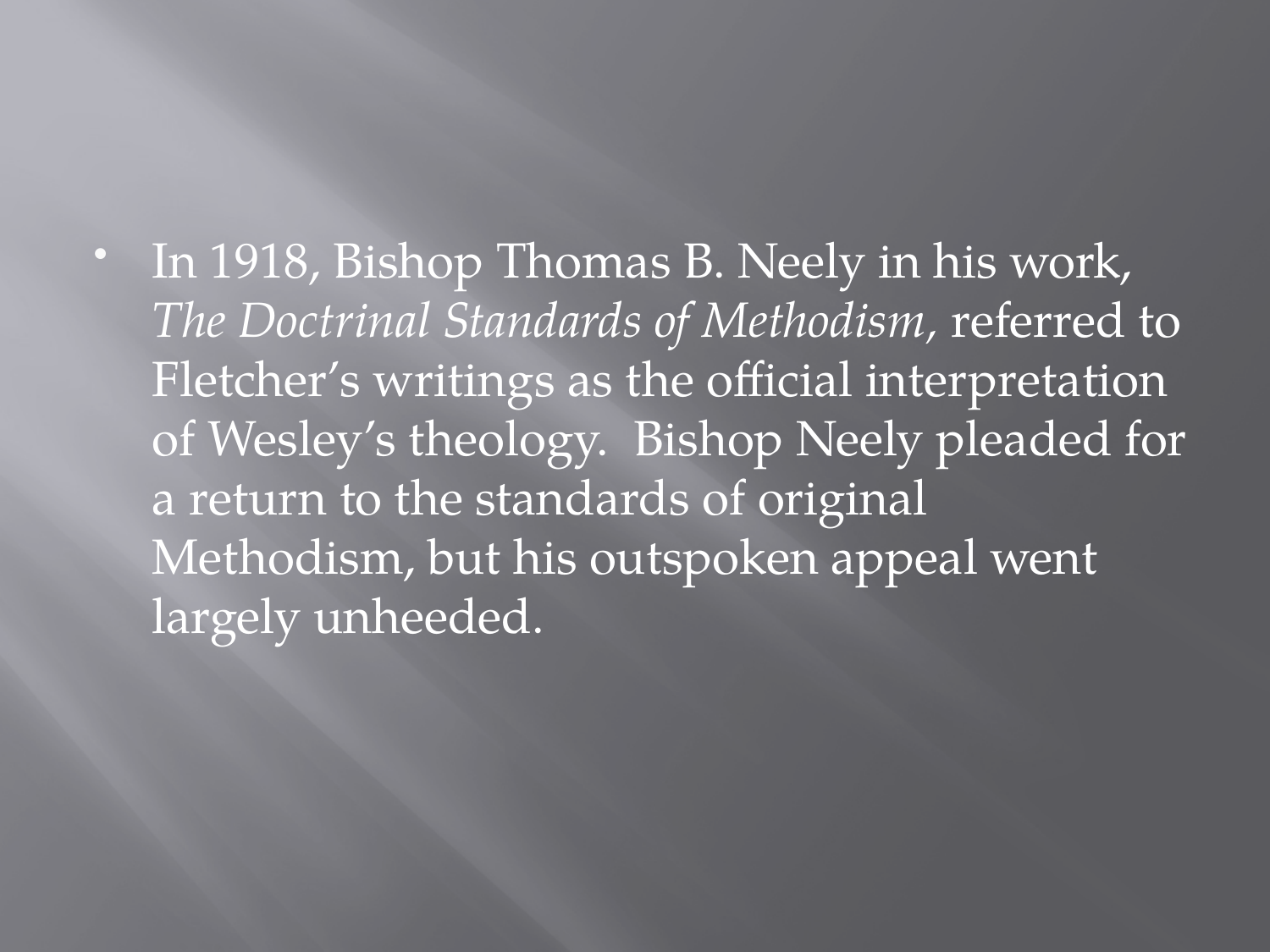

In 1918, Bishop Thomas B. Neely in his work, The Doctrinal Standards of Methodism, referred to Fletcher’s writings as the official interpretation of Wesley’s theology.  Bishop Neely pleaded for a return to the standards of original Methodism, but his outspoken appeal went largely unheeded.